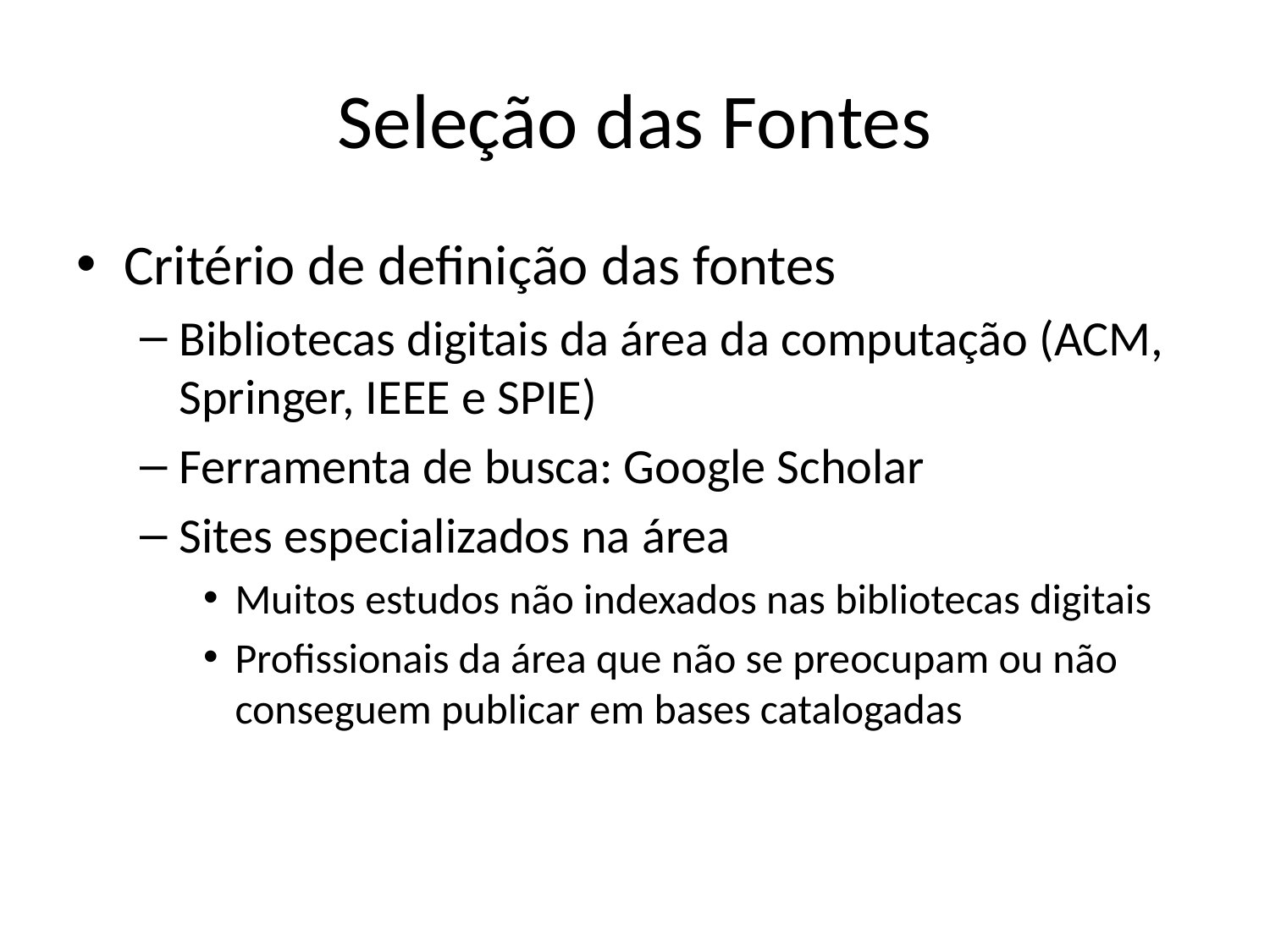

# Seleção das Fontes
Critério de definição das fontes
Bibliotecas digitais da área da computação (ACM, Springer, IEEE e SPIE)
Ferramenta de busca: Google Scholar
Sites especializados na área
Muitos estudos não indexados nas bibliotecas digitais
Profissionais da área que não se preocupam ou não conseguem publicar em bases catalogadas